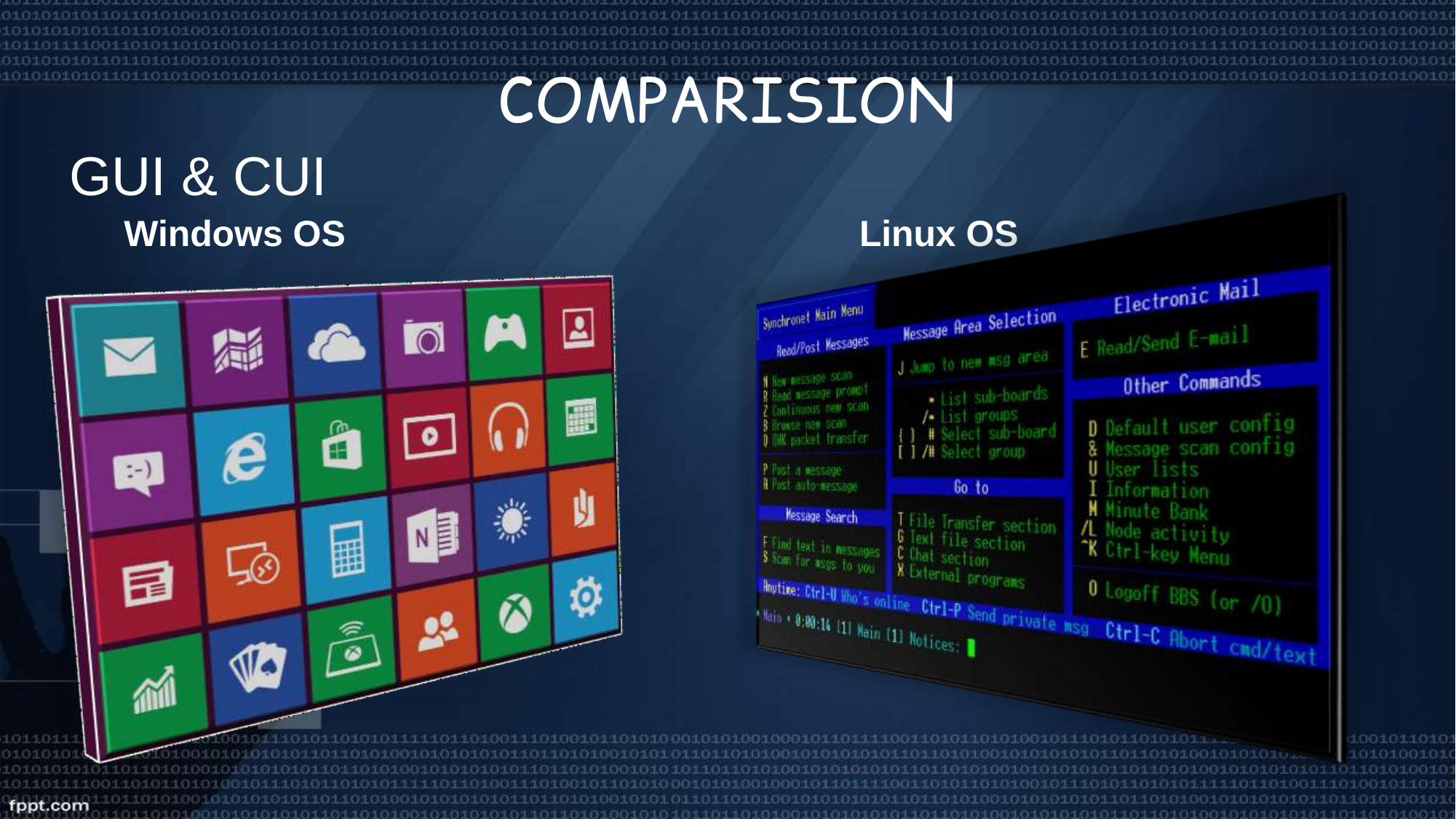

# COMPARISION

GUI & CUI
Windows OS
Linux OS